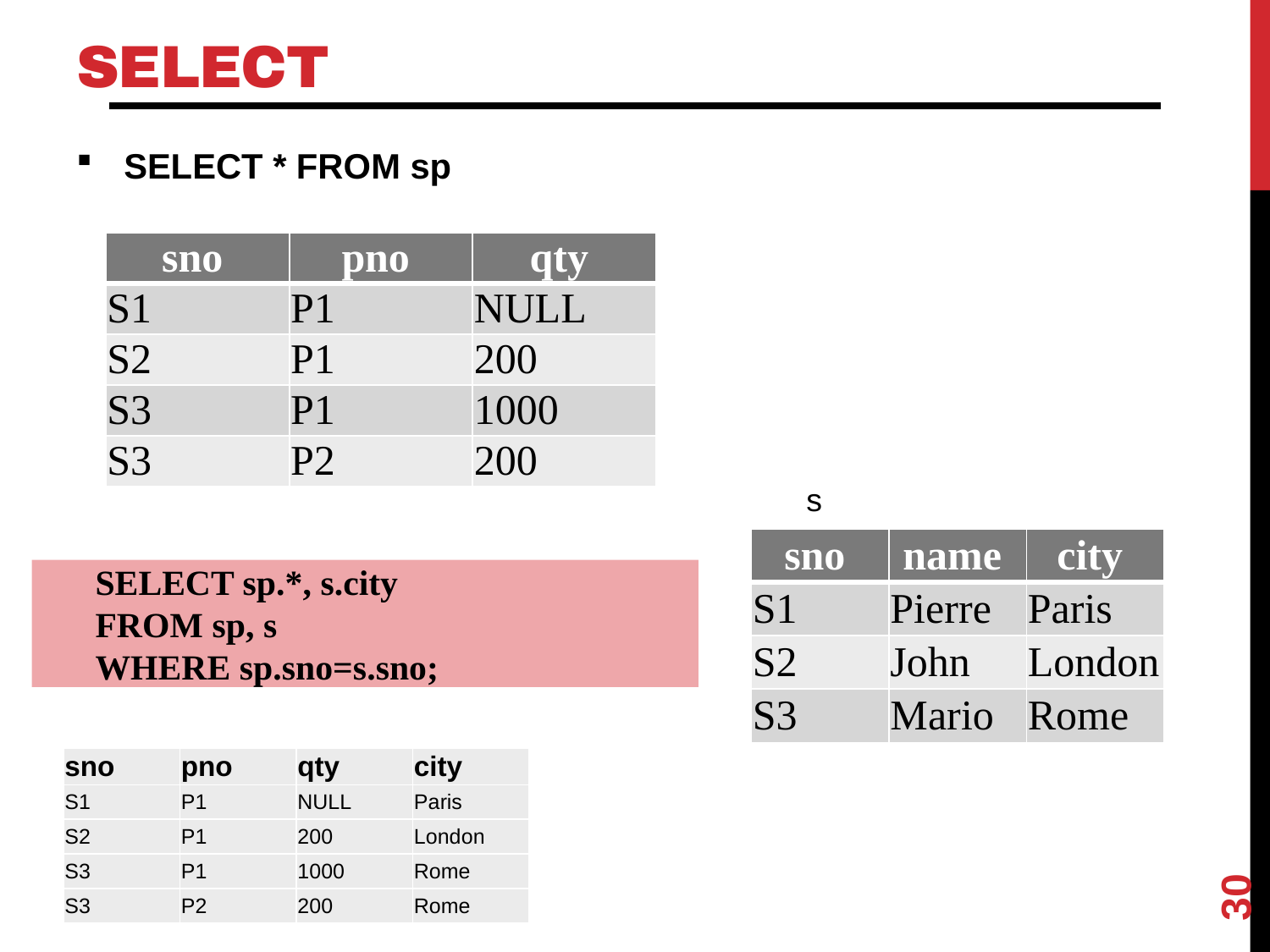

# SELECT
SELECT * FROM sp

| sno | pno | qty |
| --- | --- | --- |
| S1 | P1 | NULL |
| S2 | P1 | 200 |
| S3 | P1 | 1000 |
| S3 | P2 | 200 |
s
| sno | name | city |
| --- | --- | --- |
| S1 | Pierre | Paris |
| S2 | John | London |
| S3 | Mario | Rome |
SELECT sp.*, s.city
FROM sp, s
WHERE sp.sno=s.sno;
| sno | pno | qty | city |
| --- | --- | --- | --- |
| S1 | P1 | NULL | Paris |
| S2 | P1 | 200 | London |
| S3 | P1 | 1000 | Rome |
| S3 | P2 | 200 | Rome |
30